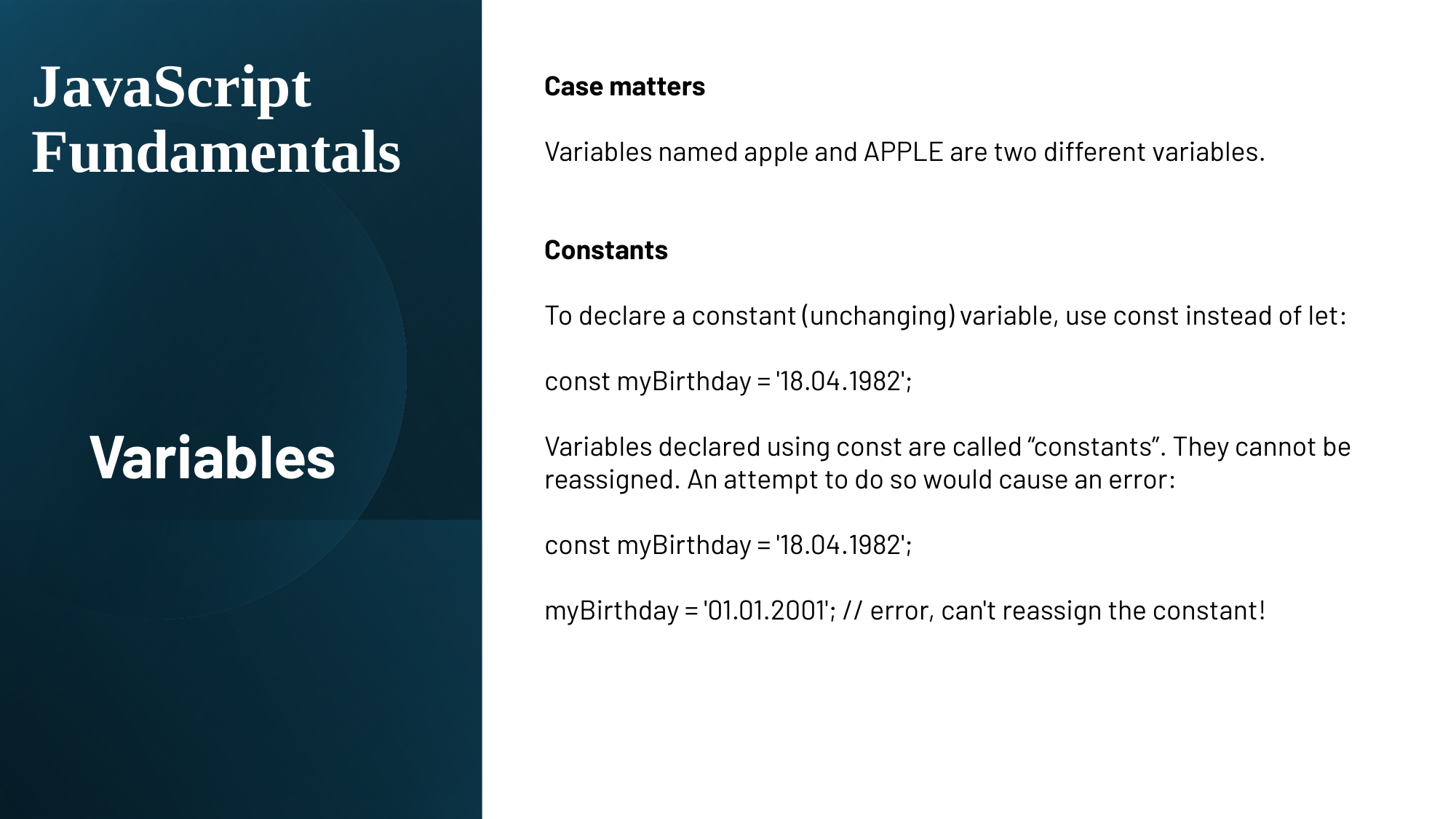

# JavaScript Fundamentals
Case matters

Variables named apple and APPLE are two different variables.

Constants

To declare a constant (unchanging) variable, use const instead of let:

const myBirthday = '18.04.1982';

Variables declared using const are called “constants”. They cannot be reassigned. An attempt to do so would cause an error:

const myBirthday = '18.04.1982';

myBirthday = '01.01.2001'; // error, can't reassign the constant!

Variables